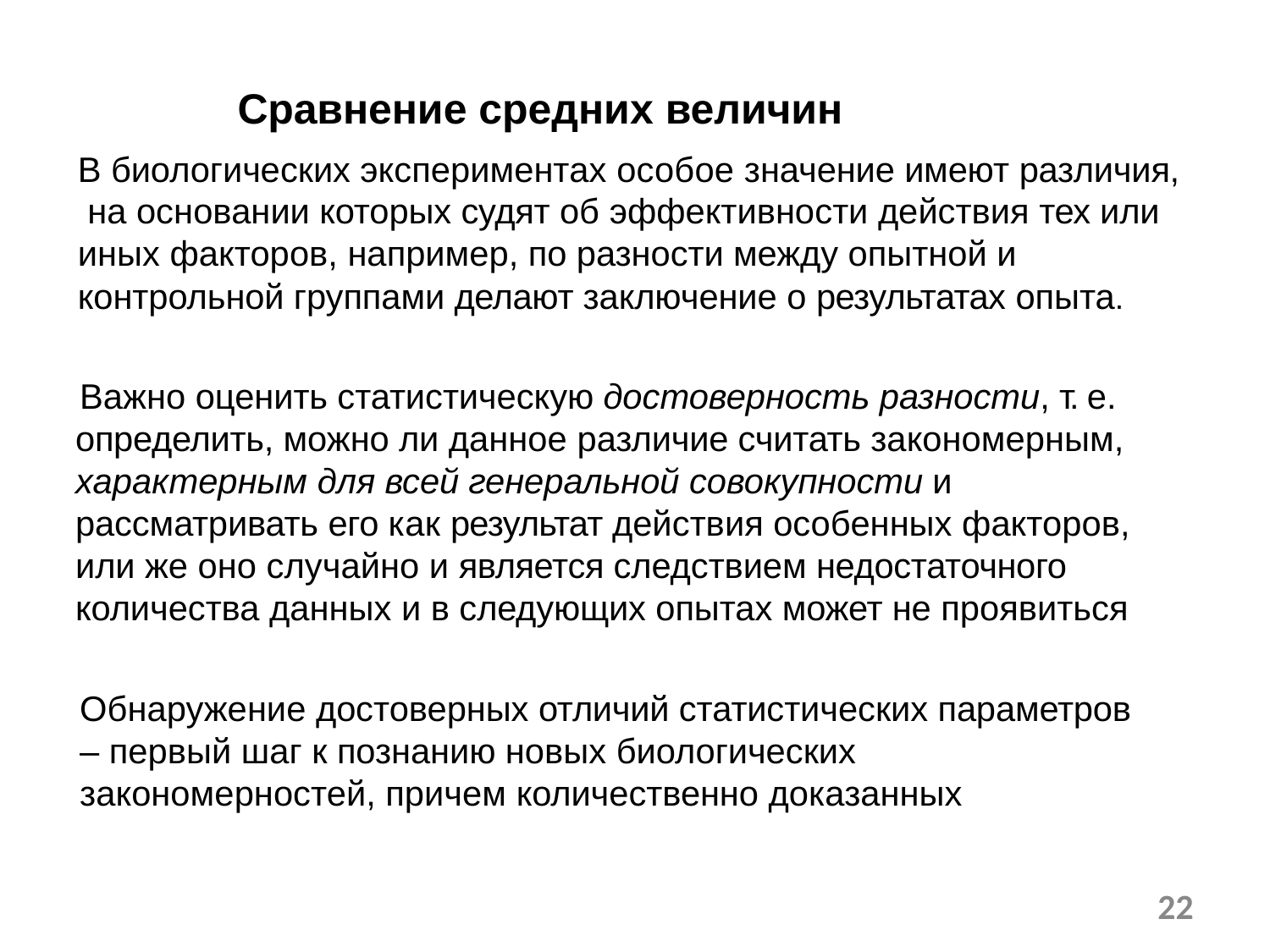

# Сравнение средних величин
В биологических экспериментах особое значение имеют различия,  на основании которых судят об эффективности действия тех или  иных факторов, например, по разности между опытной и  контрольной группами делают заключение о результатах опыта.

Важно оценить статистическую достоверность разности, т. е.  определить, можно ли данное различие считать закономерным,  характерным для всей генеральной совокупности и  рассматривать его как результат действия особенных факторов,  или же оно случайно и является следствием недостаточного  количества данных и в следующих опытах может не проявиться

Обнаружение достоверных отличий статистических параметров
– первый шаг к познанию новых биологических
закономерностей, причем количественно доказанных
22